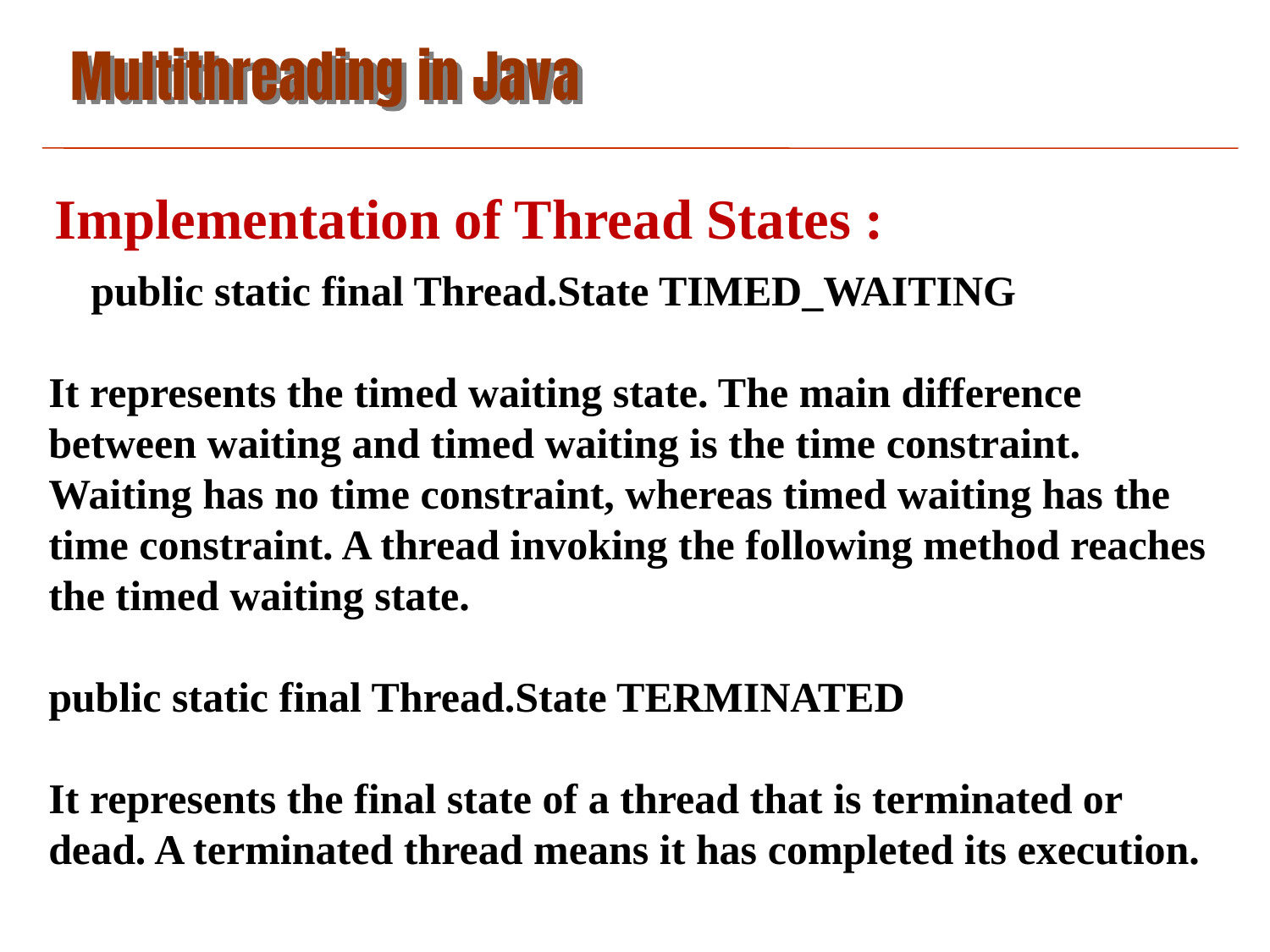

Multithreading in Java

Implementation of Thread States :
    public static final Thread.State TIMED_WAITING

It represents the timed waiting state. The main difference between waiting and timed waiting is the time constraint. Waiting has no time constraint, whereas timed waiting has the time constraint. A thread invoking the following method reaches the timed waiting state.

public static final Thread.State TERMINATED

It represents the final state of a thread that is terminated or dead. A terminated thread means it has completed its execution.